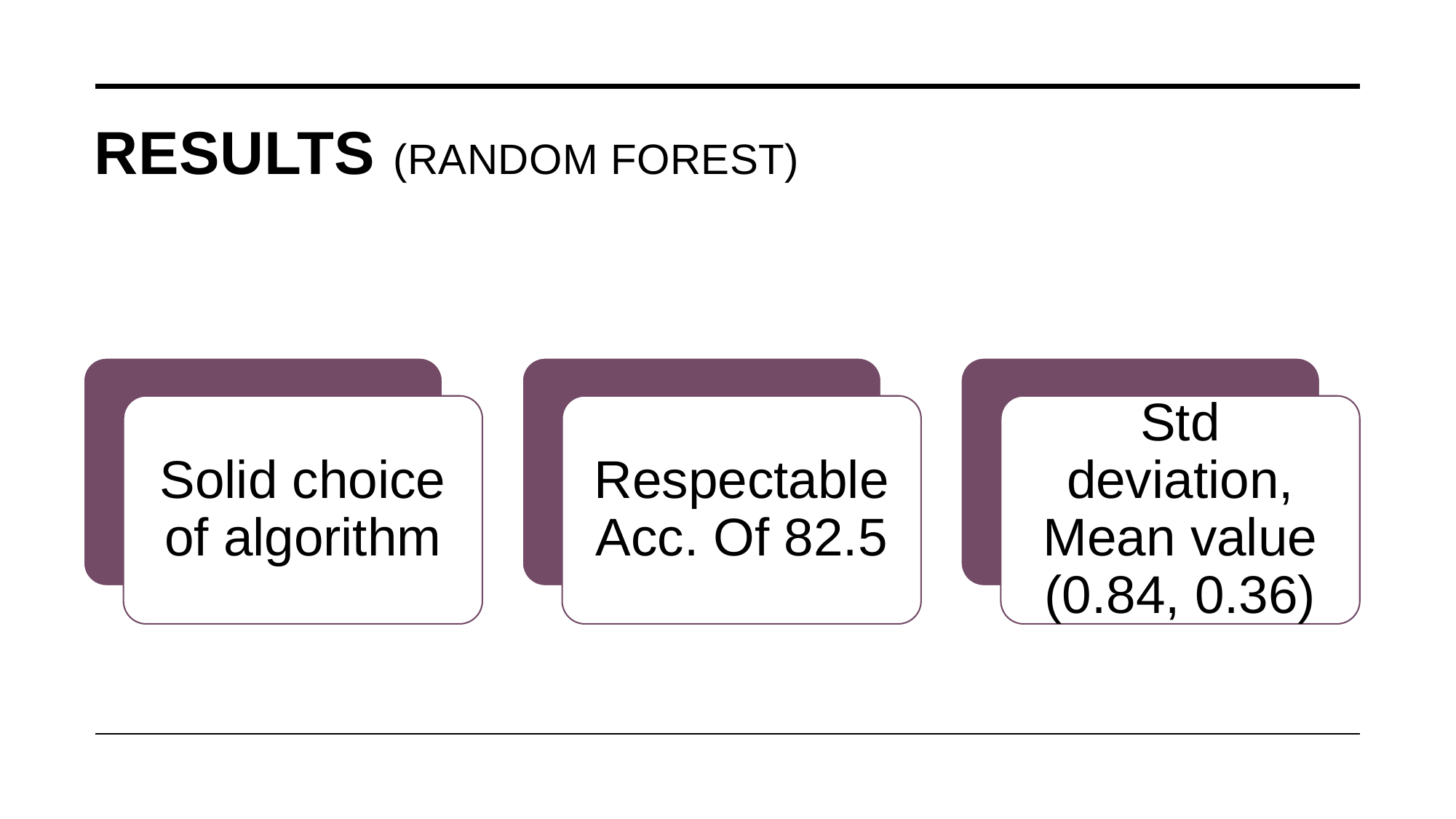

# Results (Random Forest)

Solid choice of algorithm
Respectable Acc. Of 82.5
Std deviation, Mean value (0.84, 0.36)